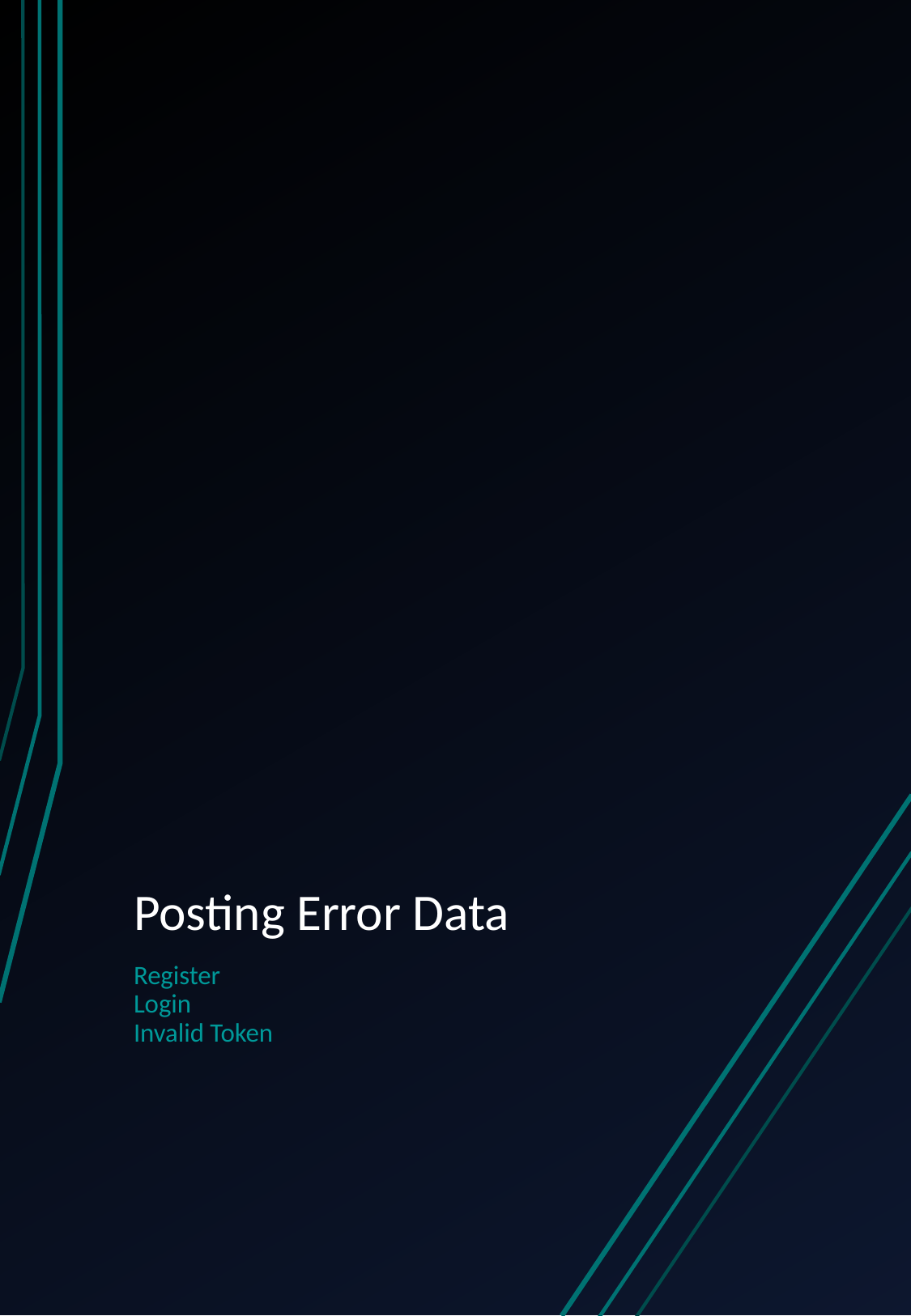

# Posting Error Data
Register
Login
Invalid Token